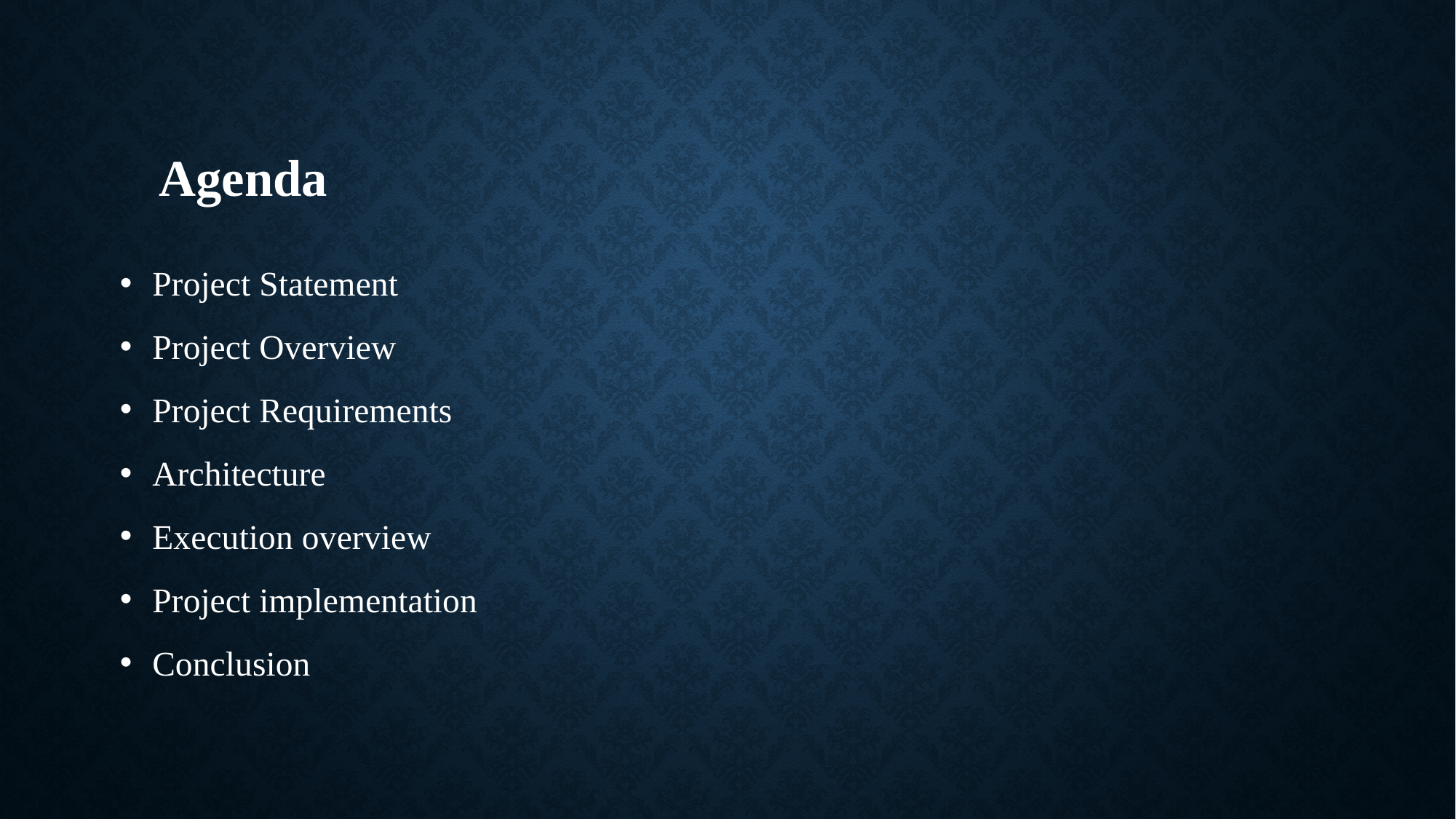

# Agenda

Project Statement
Project Overview
Project Requirements
Architecture
Execution overview
Project implementation
Conclusion